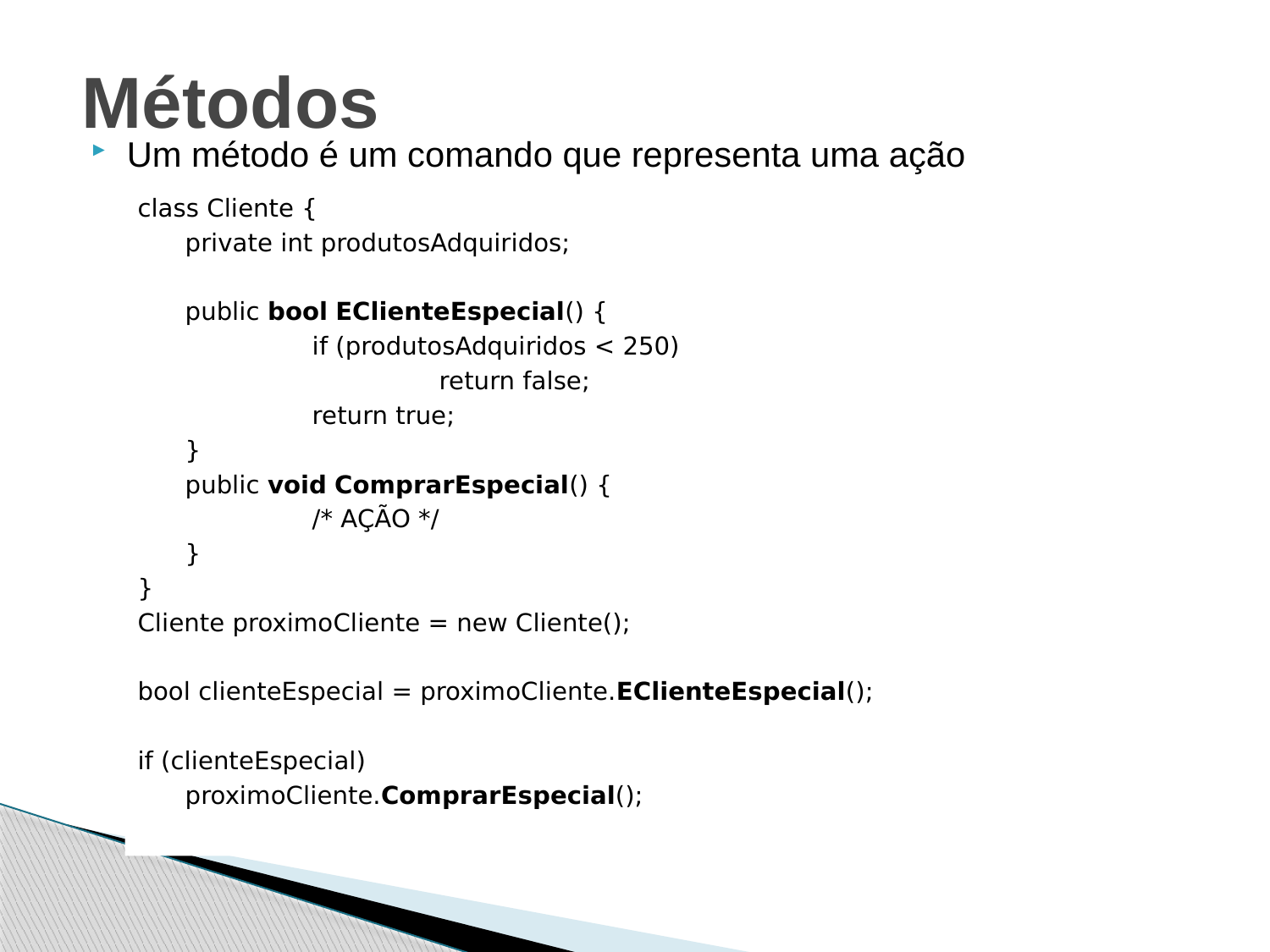

# Métodos
Um método é um comando que representa uma ação
class Cliente {
	private int produtosAdquiridos;

	public bool EClienteEspecial() {
		if (produtosAdquiridos < 250)
			return false;
		return true;
	}
	public void ComprarEspecial() {
		/* AÇÃO */
	}
}
Cliente proximoCliente = new Cliente();

bool clienteEspecial = proximoCliente.EClienteEspecial();

if (clienteEspecial)
	proximoCliente.ComprarEspecial();